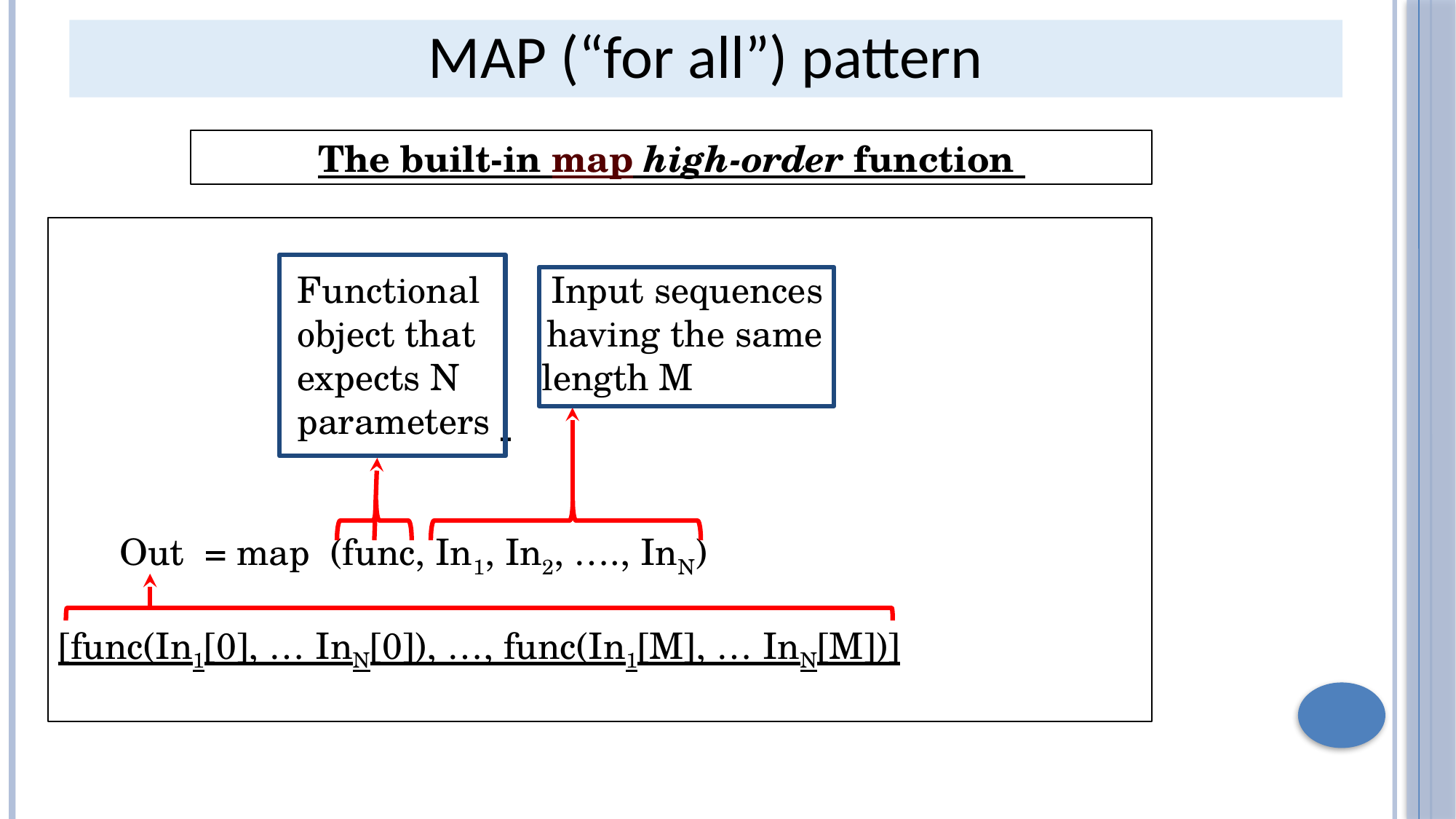

MAP (“for all”) pattern
The built-in map high-order function

  		  Functional       Input sequences
		  object that       having the same
		  expects N        length M
		  parameters

      Out  = map  (func, In1, In2, …., InN)

[func(In1[0], … InN[0]), …, func(In1[M], … InN[M])]

9
9